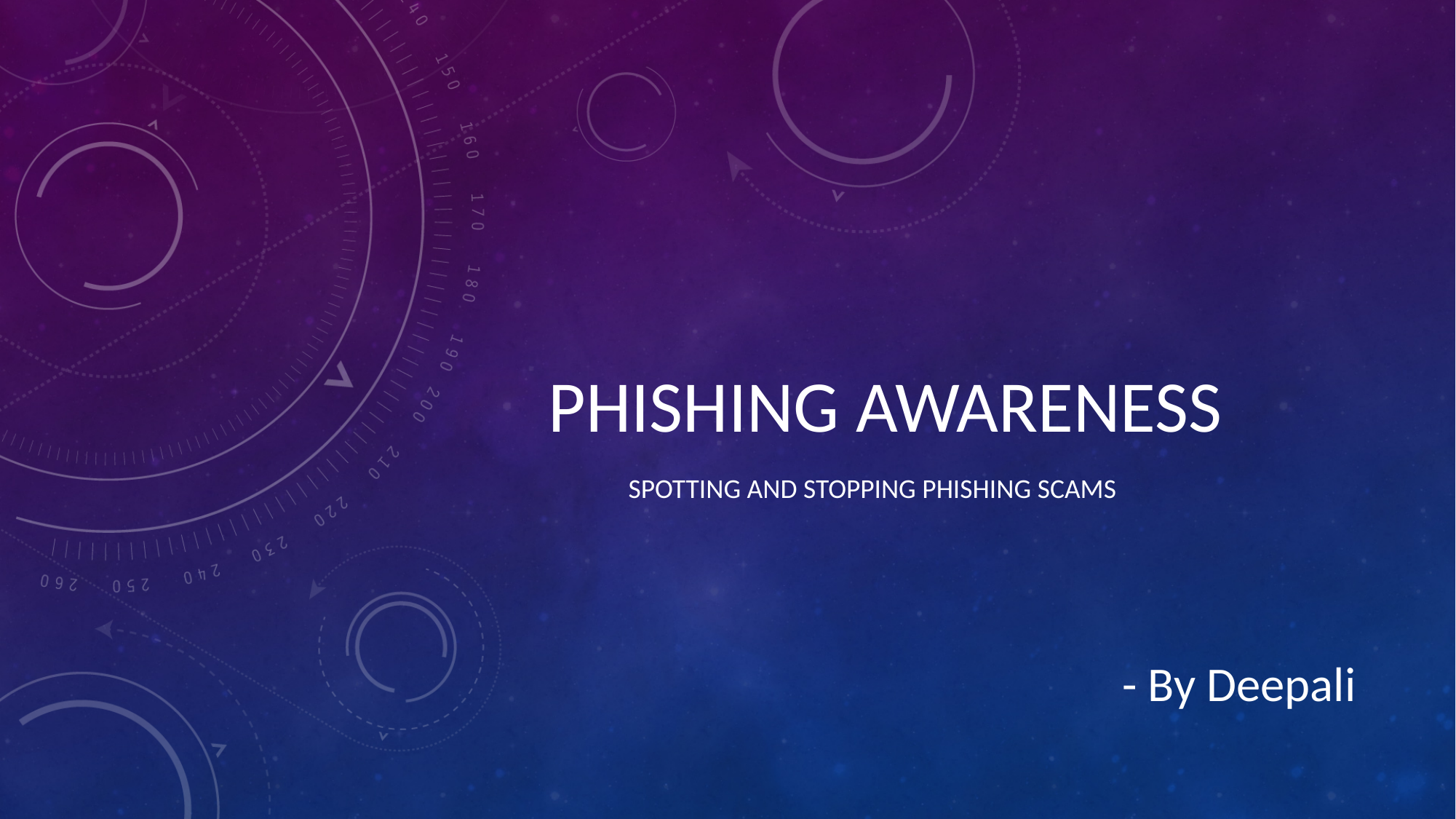

# Phishing Awareness
 Spotting and Stopping phishing scams
- By Deepali